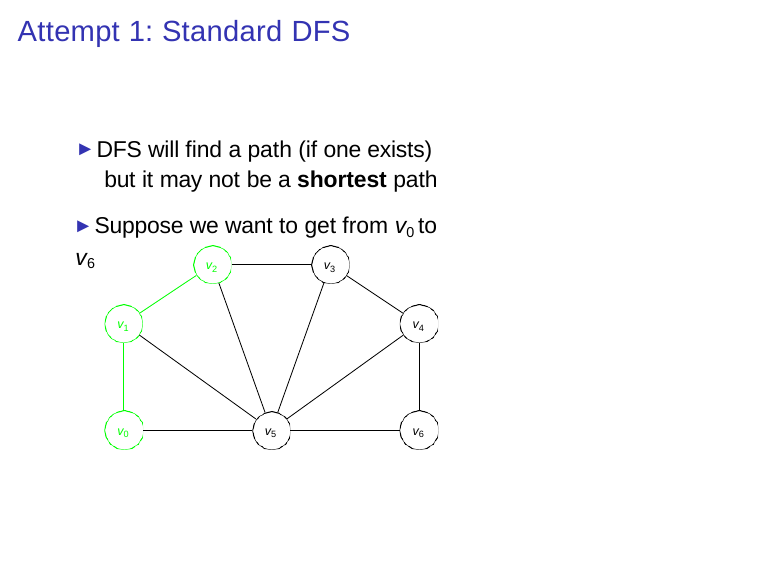

# Attempt 1: Standard DFS
► DFS will find a path (if one exists)  but it may not be a shortest path
► Suppose we want to get from v0 to v6

v3
v2

v1
v4

v0
v6
v5